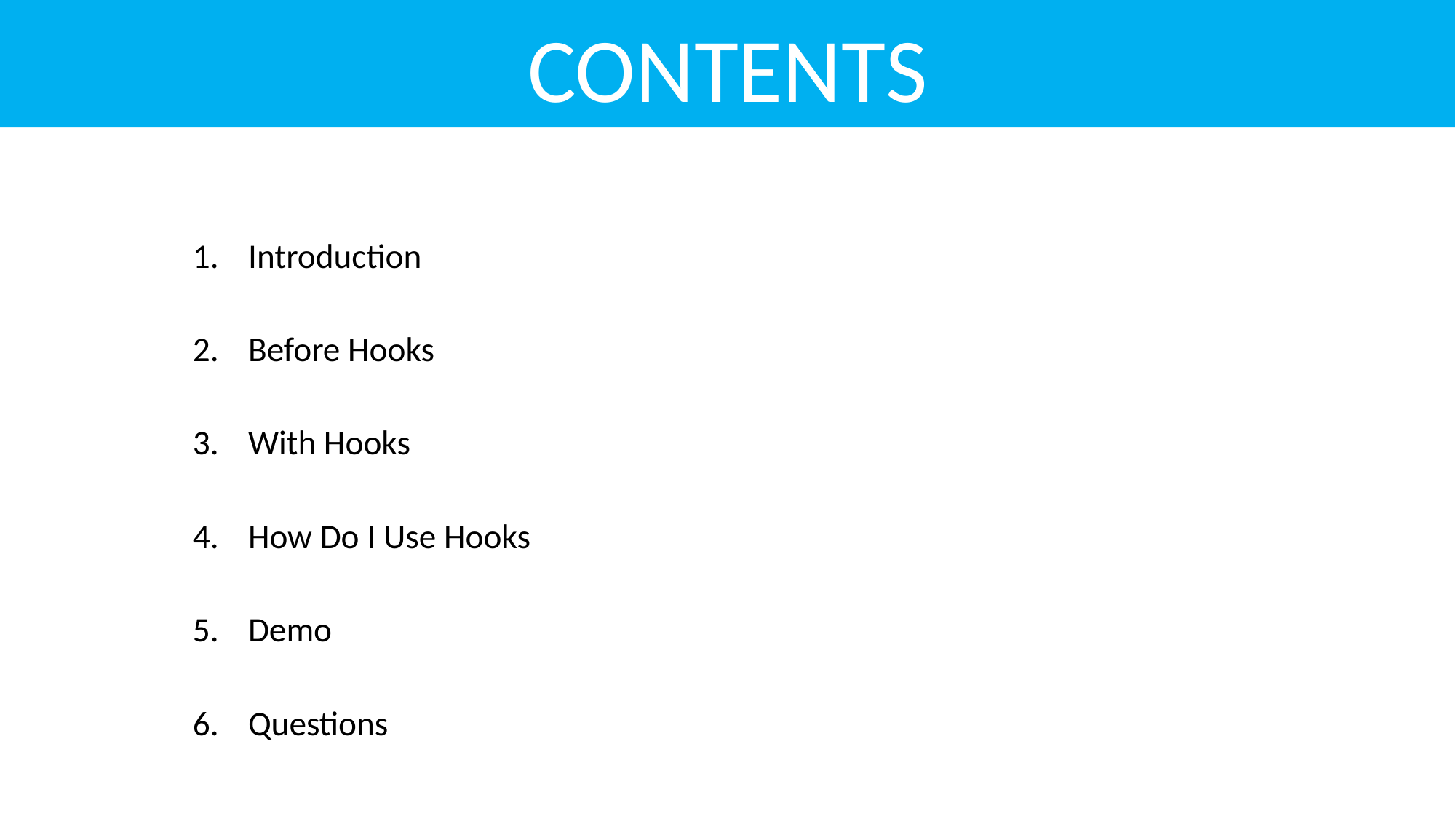

# CONTENTS
Introduction
Before Hooks
With Hooks
How Do I Use Hooks
Demo
Questions